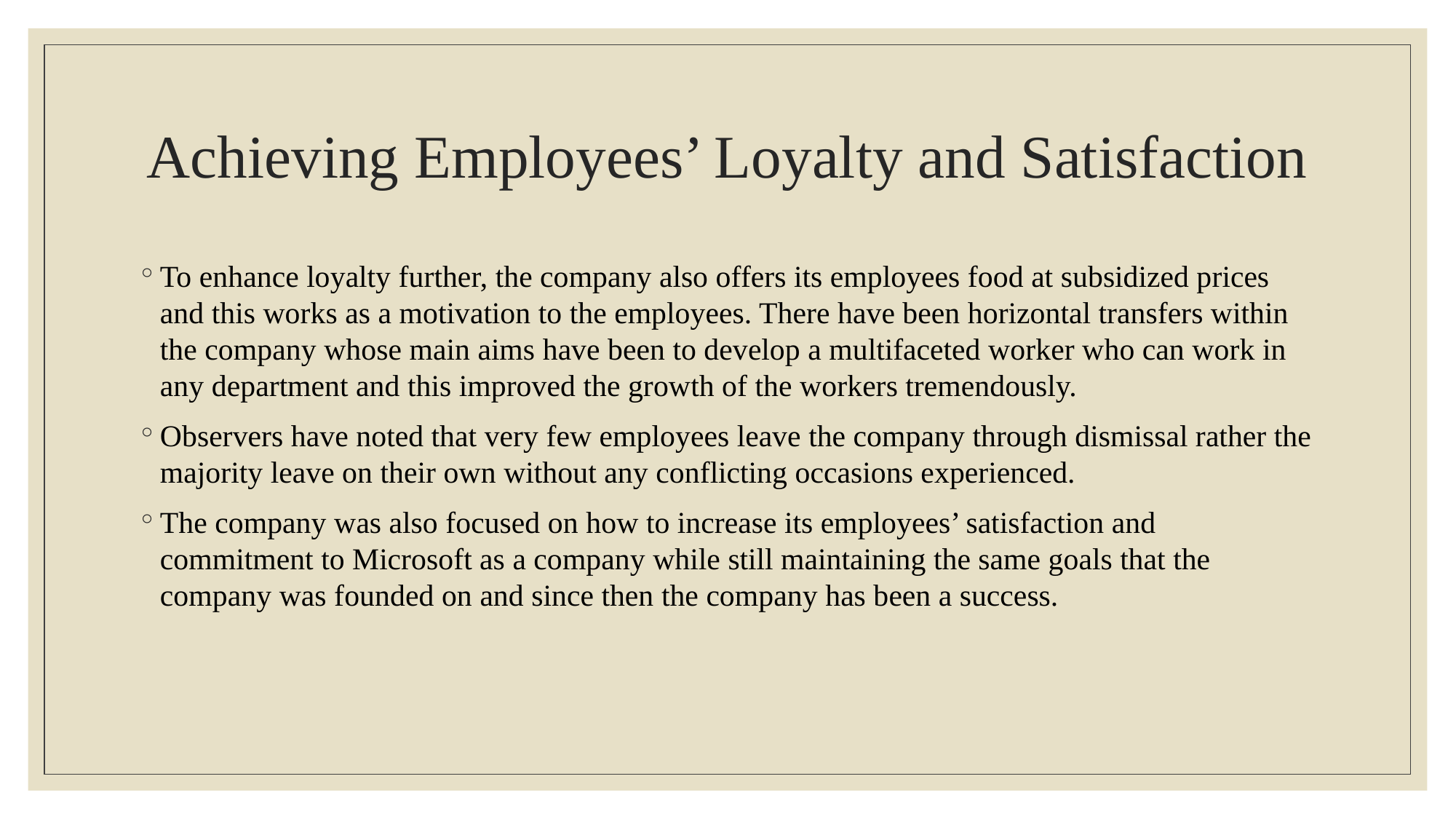

# Achieving Employees’ Loyalty and Satisfaction
To enhance loyalty further, the company also offers its employees food at subsidized prices and this works as a motivation to the employees. There have been horizontal transfers within the company whose main aims have been to develop a multifaceted worker who can work in any department and this improved the growth of the workers tremendously.
Observers have noted that very few employees leave the company through dismissal rather the majority leave on their own without any conflicting occasions experienced.
The company was also focused on how to increase its employees’ satisfaction and commitment to Microsoft as a company while still maintaining the same goals that the company was founded on and since then the company has been a success.